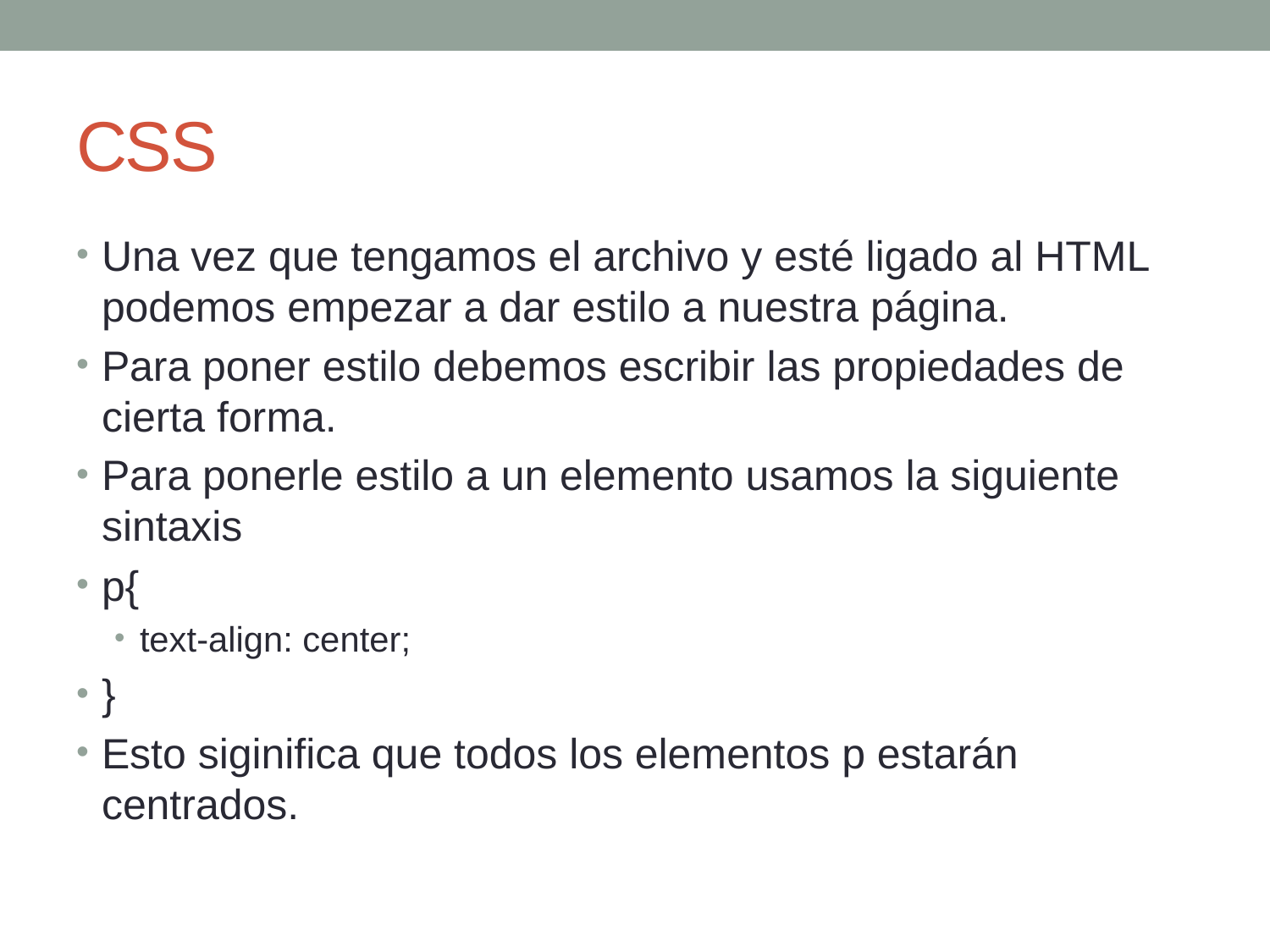

# CSS
Una vez que tengamos el archivo y esté ligado al HTML podemos empezar a dar estilo a nuestra página.
Para poner estilo debemos escribir las propiedades de cierta forma.
Para ponerle estilo a un elemento usamos la siguiente sintaxis
p{
text-align: center;
}
Esto siginifica que todos los elementos p estarán centrados.